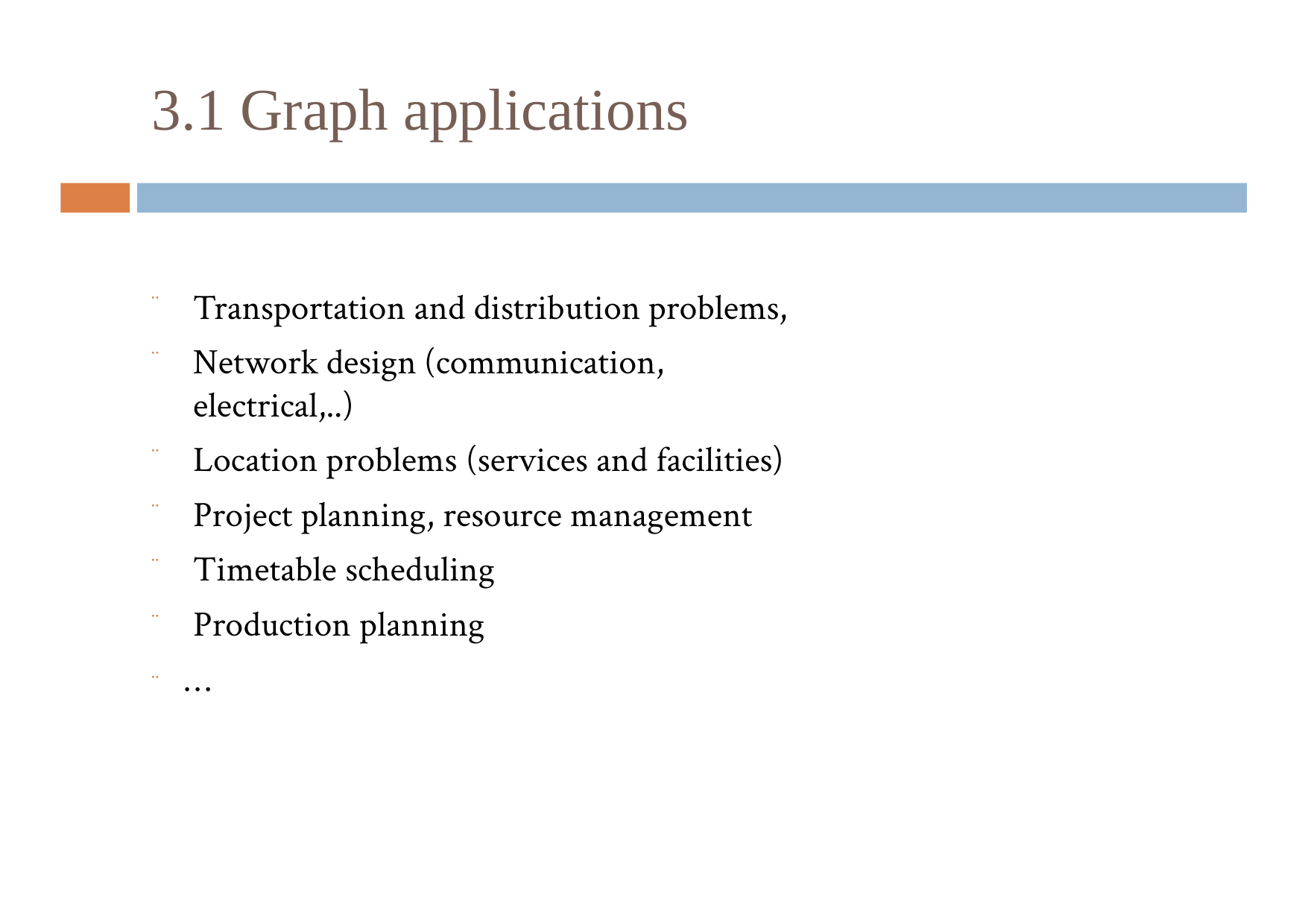

# 3.1 Graph applications
Transportation and distribution problems,
Network design (communication, electrical,..)
Location problems (services and facilities)
Project planning, resource management
Timetable scheduling
Production planning
¨ …